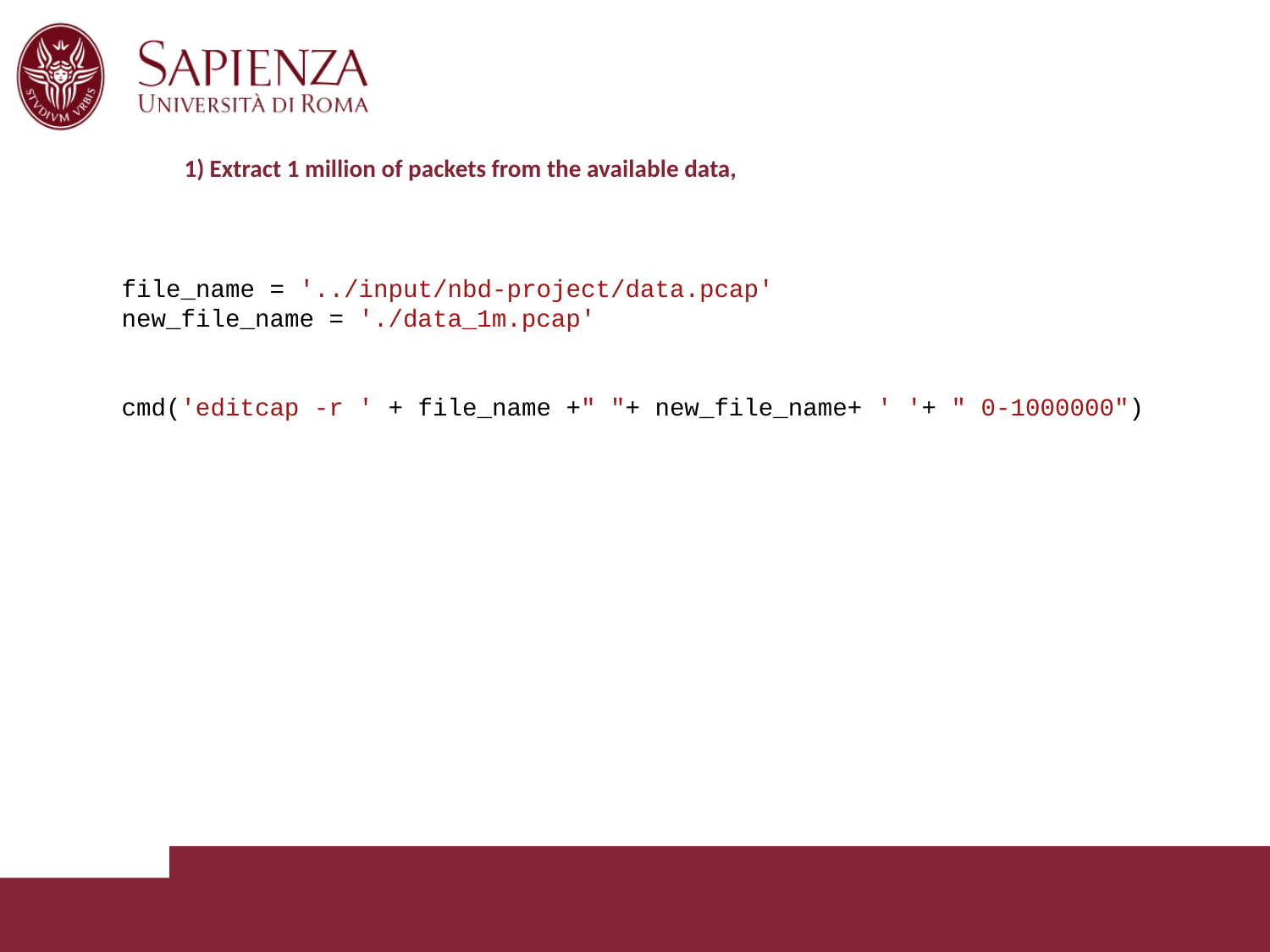

# 1) Extract 1 million of packets from the available data,
file_name = '../input/nbd-project/data.pcap'
new_file_name = './data_1m.pcap'

cmd('editcap -r ' + file_name +" "+ new_file_name+ ' '+ " 0-1000000")